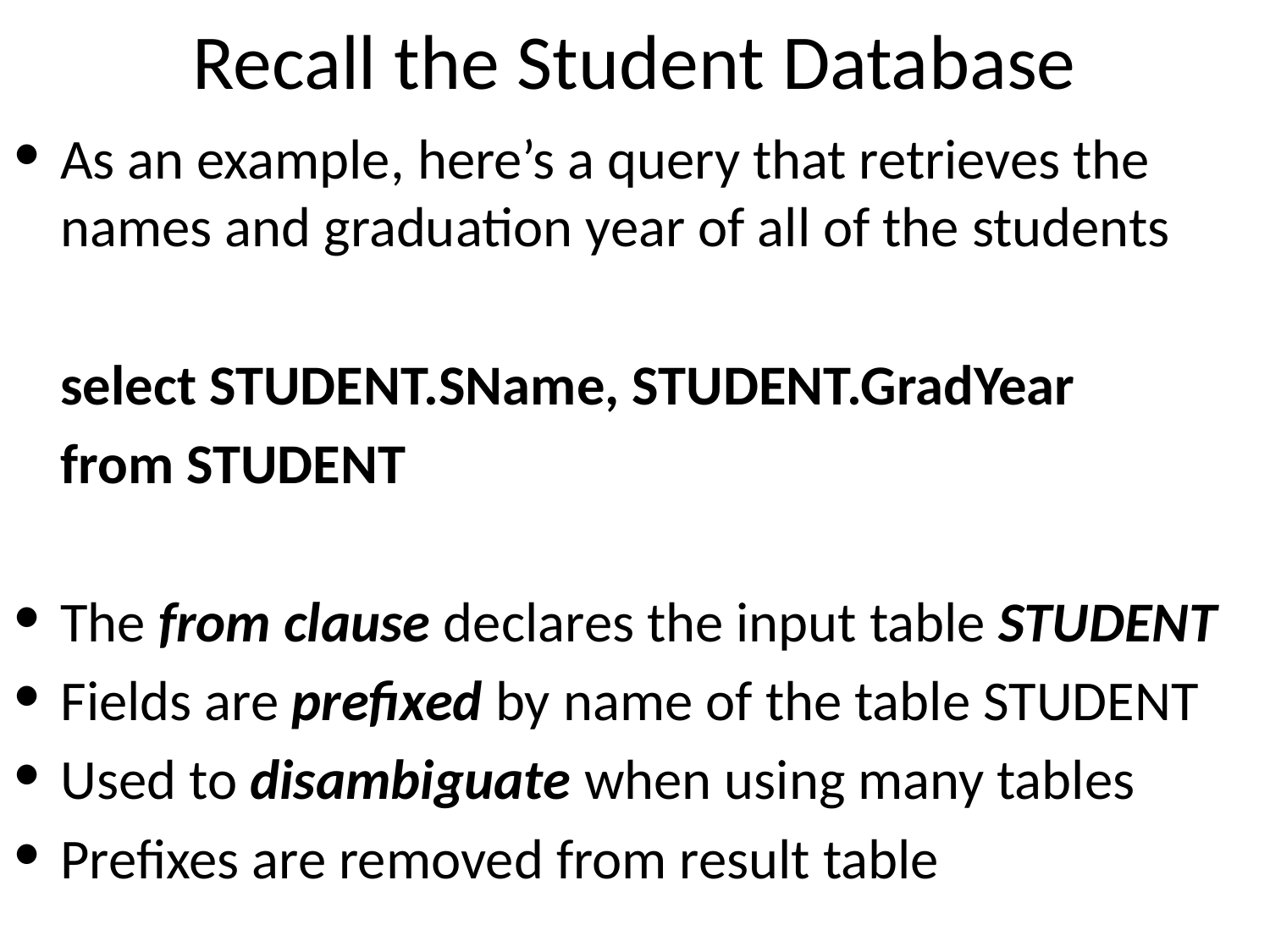

# Recall the Student Database
As an example, here’s a query that retrieves the names and graduation year of all of the students

	select STUDENT.SName, STUDENT.GradYear
	from STUDENT

The from clause declares the input table STUDENT
Fields are prefixed by name of the table STUDENT
Used to disambiguate when using many tables
Prefixes are removed from result table